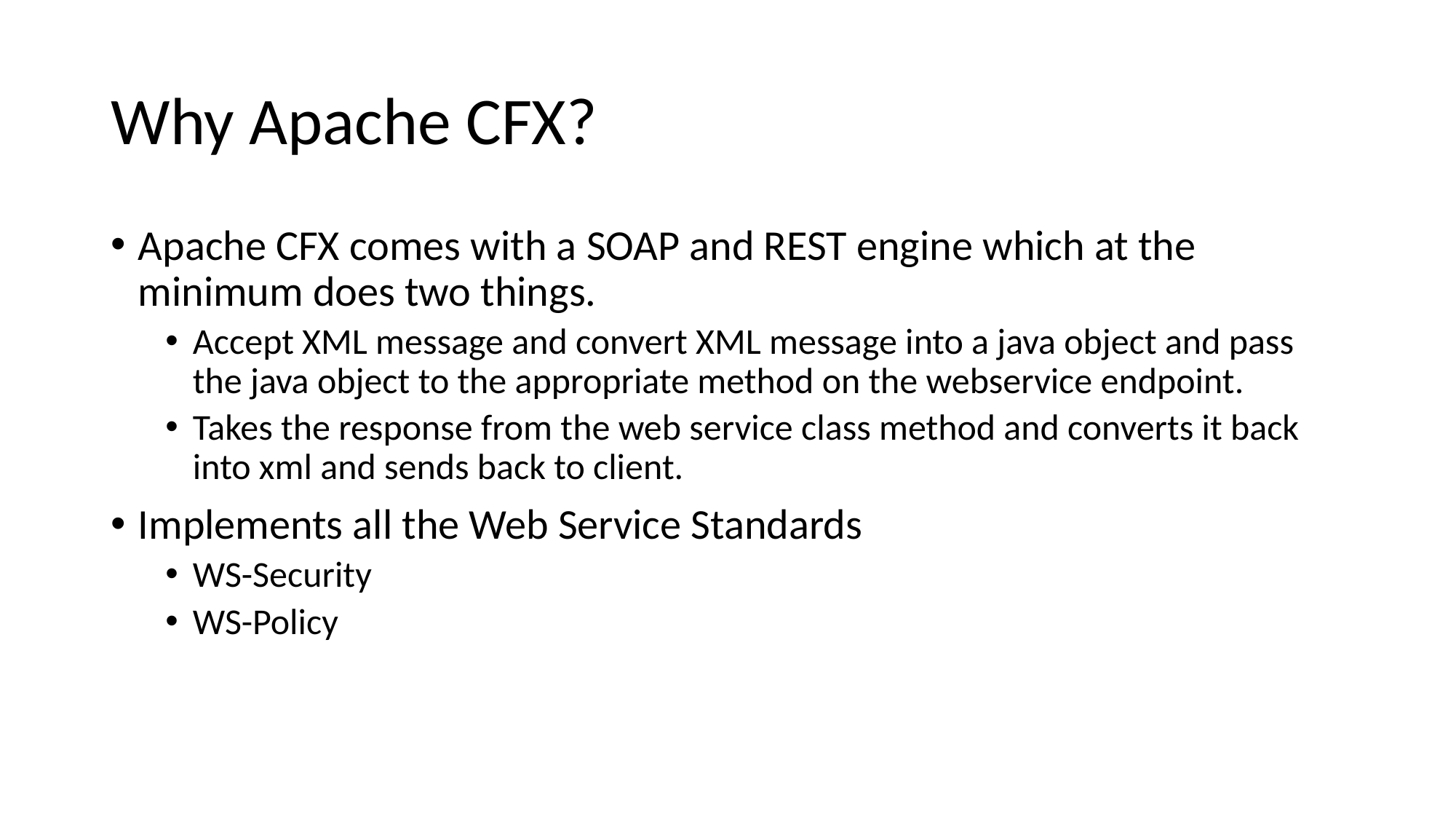

# Why Apache CFX?
Apache CFX comes with a SOAP and REST engine which at the minimum does two things.
Accept XML message and convert XML message into a java object and pass the java object to the appropriate method on the webservice endpoint.
Takes the response from the web service class method and converts it back into xml and sends back to client.
Implements all the Web Service Standards
WS-Security
WS-Policy